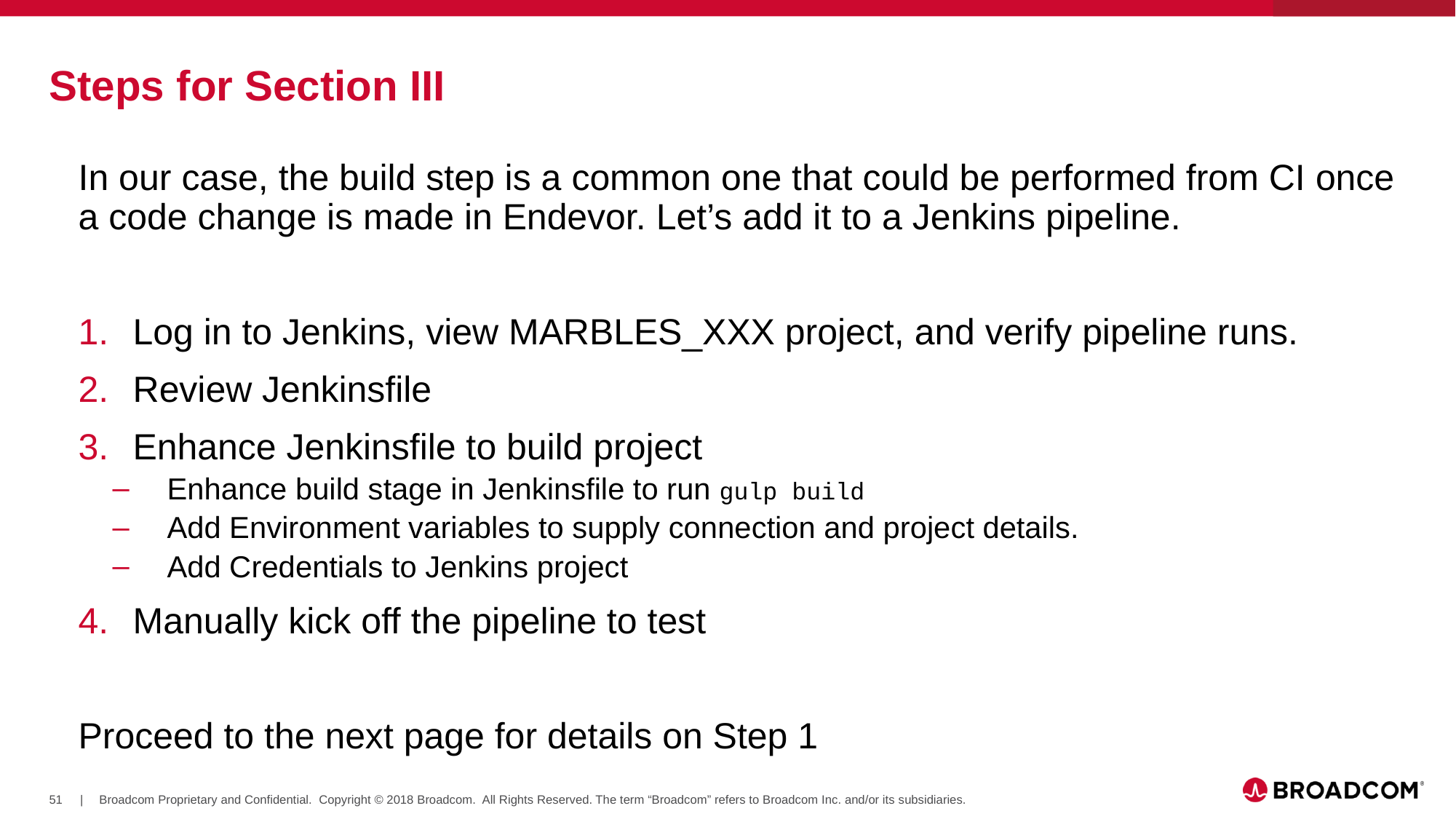

# Steps for Section III

In our case, the build step is a common one that could be performed from CI once a code change is made in Endevor. Let’s add it to a Jenkins pipeline.

Log in to Jenkins, view MARBLES_XXX project, and verify pipeline runs.
Review Jenkinsfile
Enhance Jenkinsfile to build project
Enhance build stage in Jenkinsfile to run gulp build
Add Environment variables to supply connection and project details.
Add Credentials to Jenkins project
Manually kick off the pipeline to test

Proceed to the next page for details on Step 1